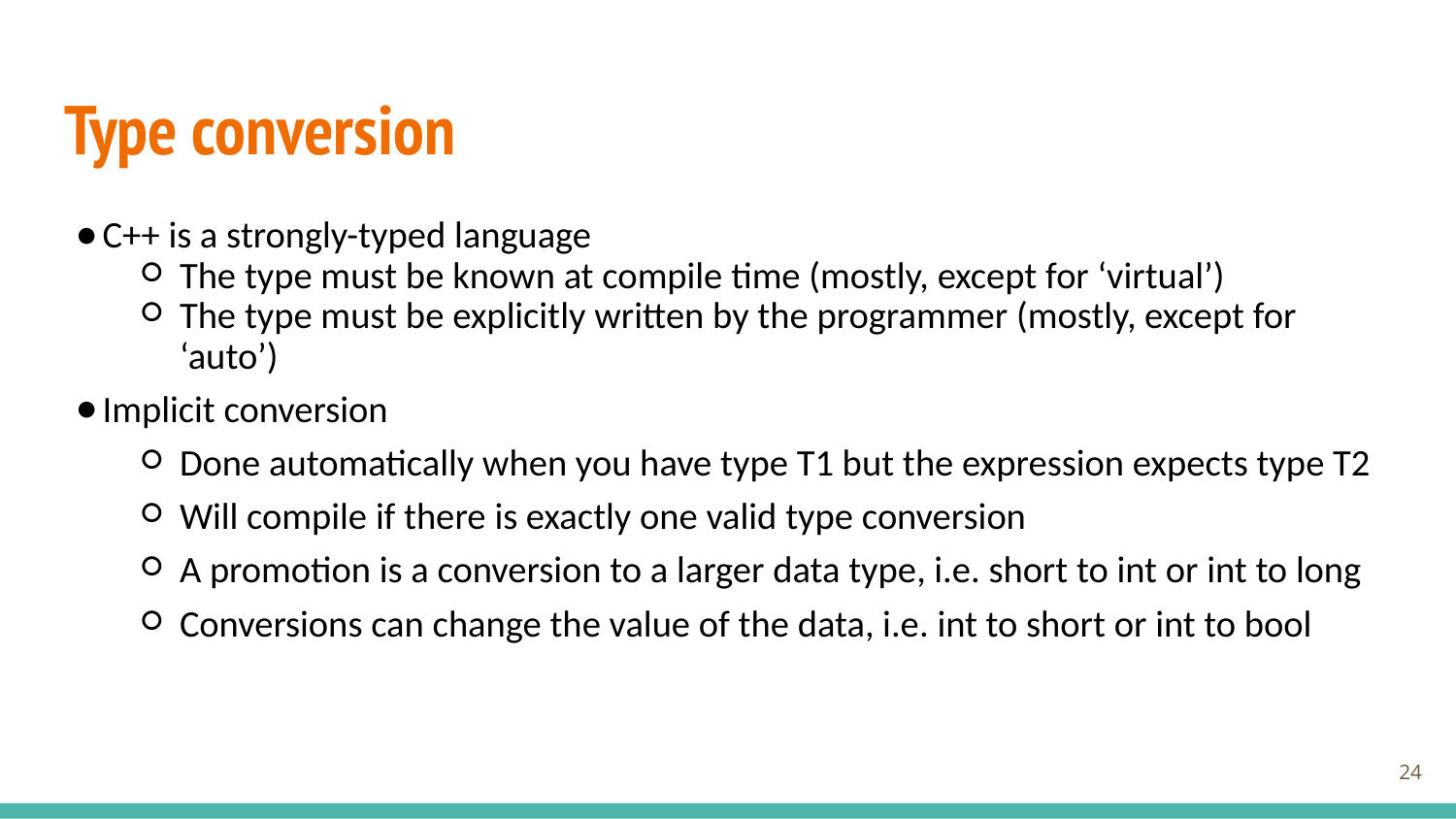

# Type conversion
C++ is a strongly-typed language
The type must be known at compile time (mostly, except for ‘virtual’)
The type must be explicitly written by the programmer (mostly, except for ‘auto’)
Implicit conversion
Done automatically when you have type T1 but the expression expects type T2
Will compile if there is exactly one valid type conversion
A promotion is a conversion to a larger data type, i.e. short to int or int to long
Conversions can change the value of the data, i.e. int to short or int to bool

24